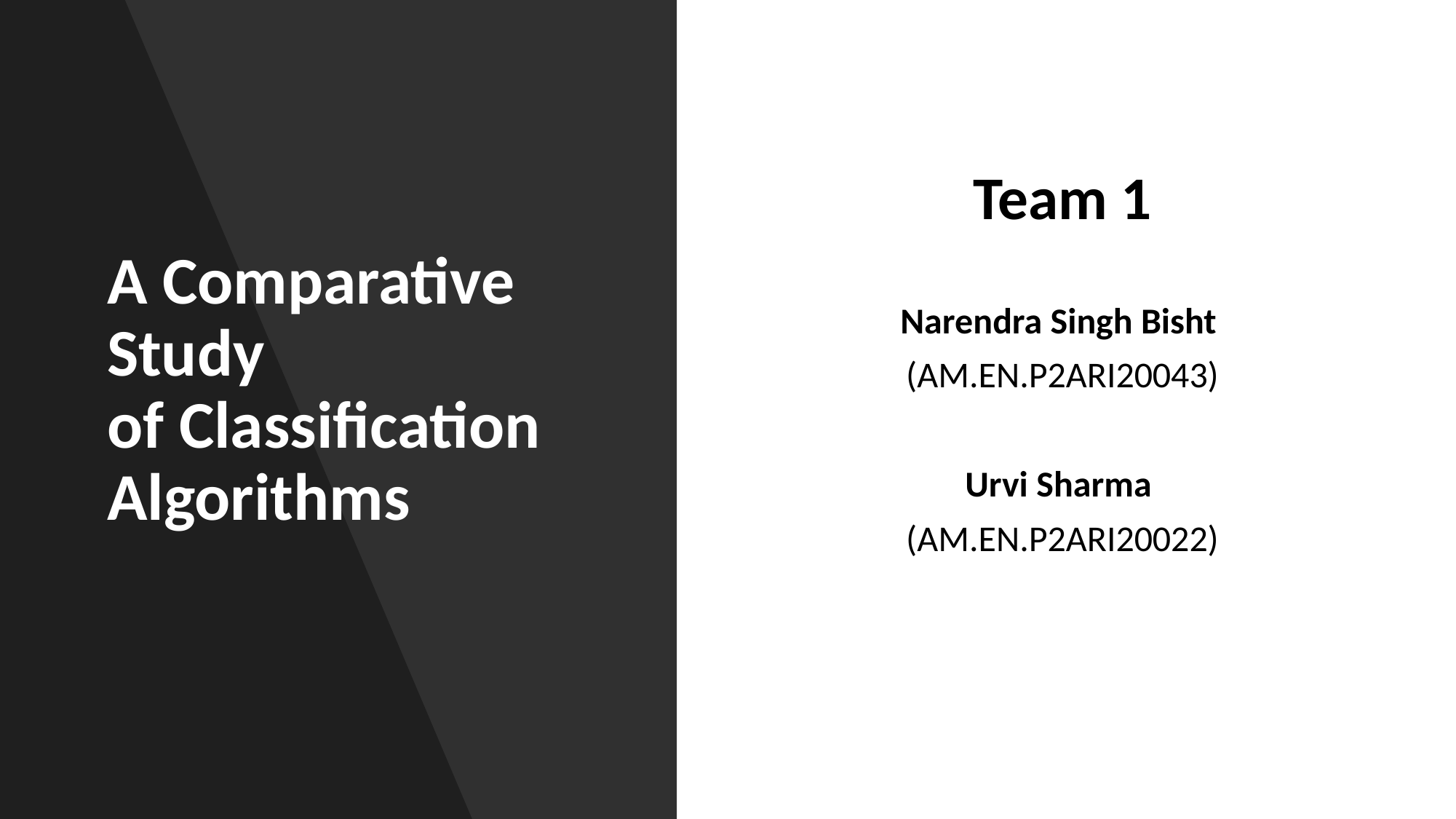

A Comparative Study of Classification Algorithms
Team 1

Narendra Singh Bisht
(AM.EN.P2ARI20043)

Urvi Sharma
(AM.EN.P2ARI20022)